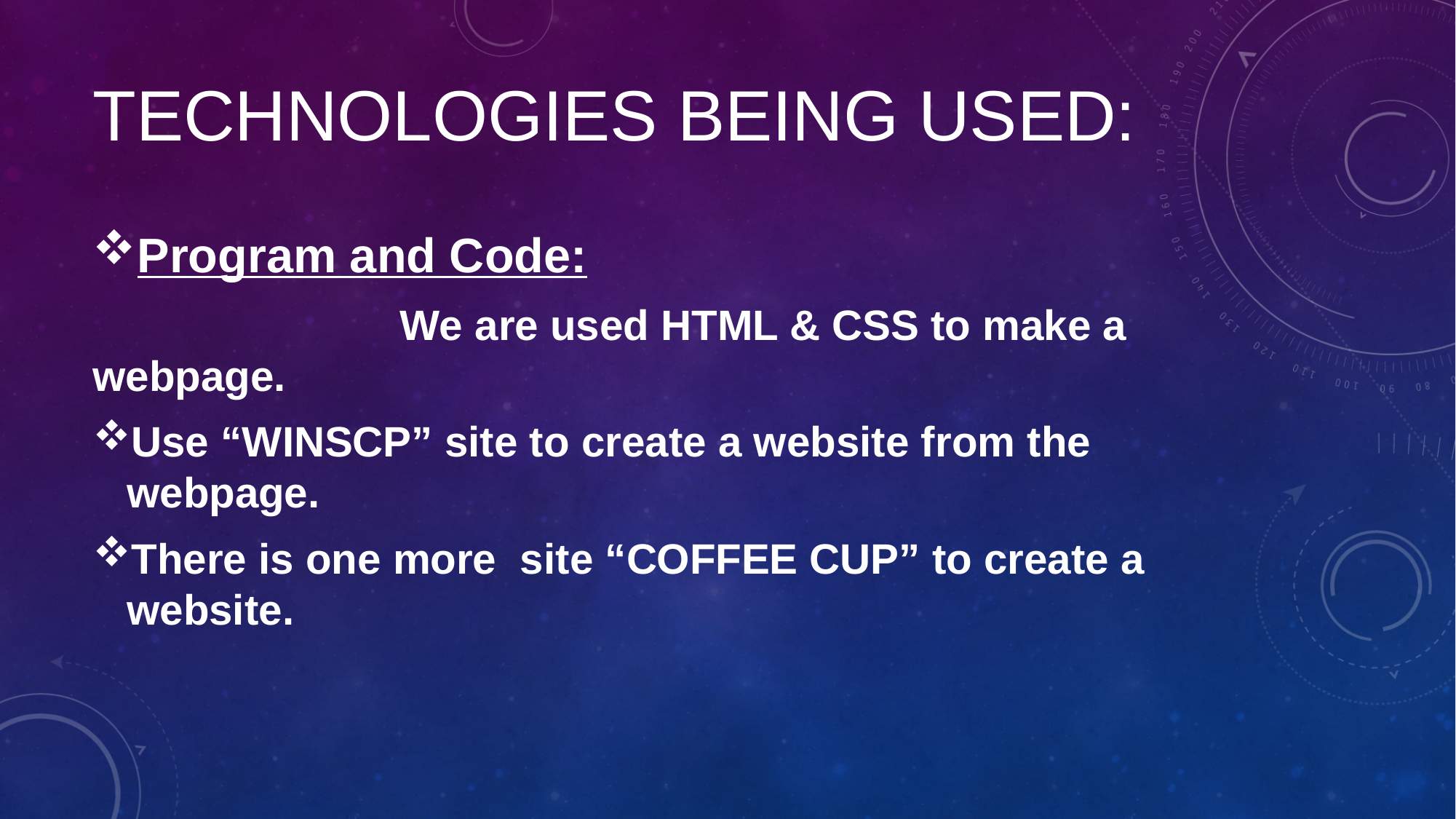

# Technologies being used:
Program and Code:
                          We are used HTML & CSS to make a webpage.
Use “WINSCP” site to create a website from the webpage.
There is one more  site “COFFEE CUP” to create a website.